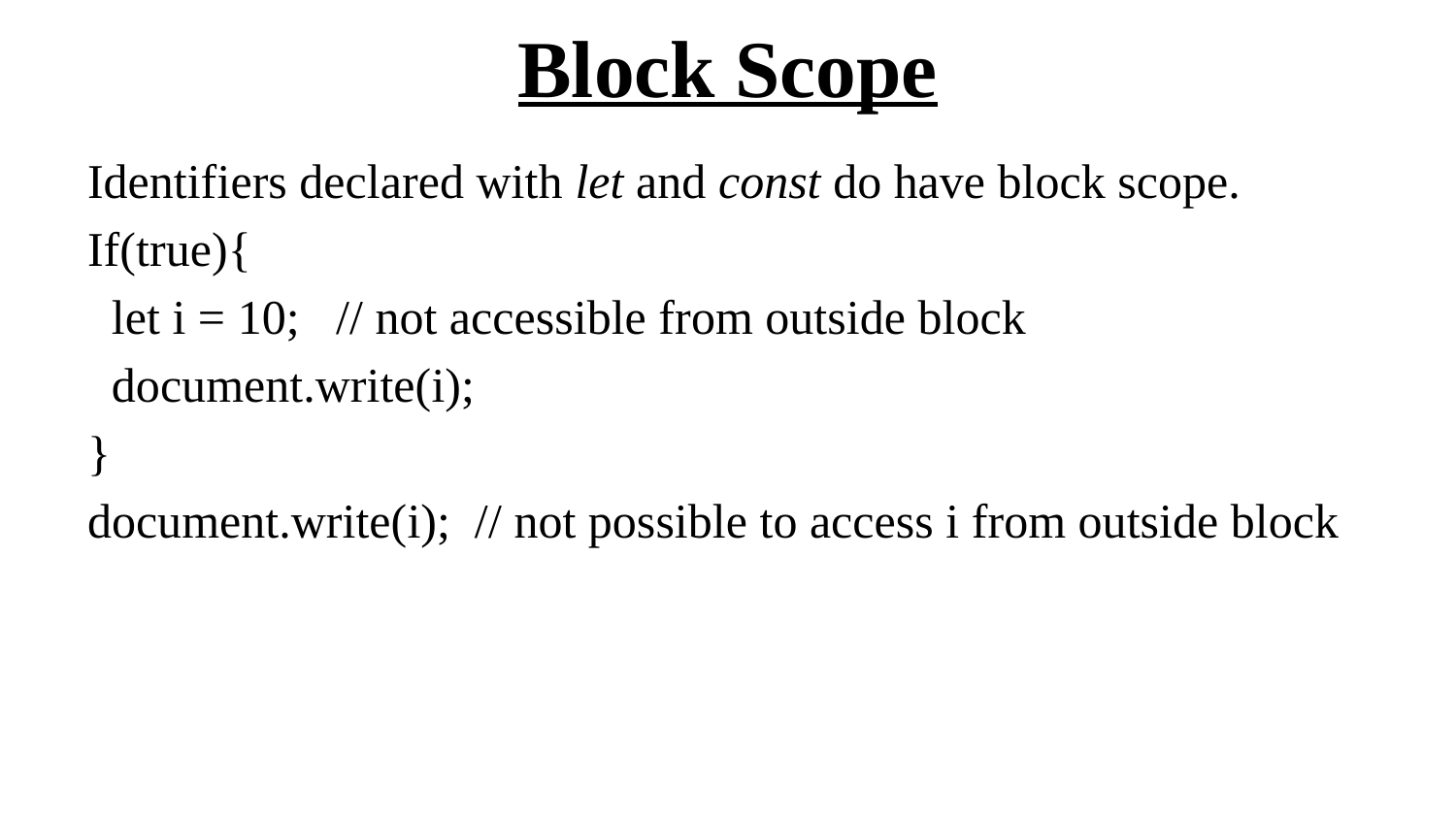

# Block Scope
Identifiers declared with let and const do have block scope.
If(true){
  let i = 10;   // not accessible from outside block
  document.write(i);
}
document.write(i);  // not possible to access i from outside block